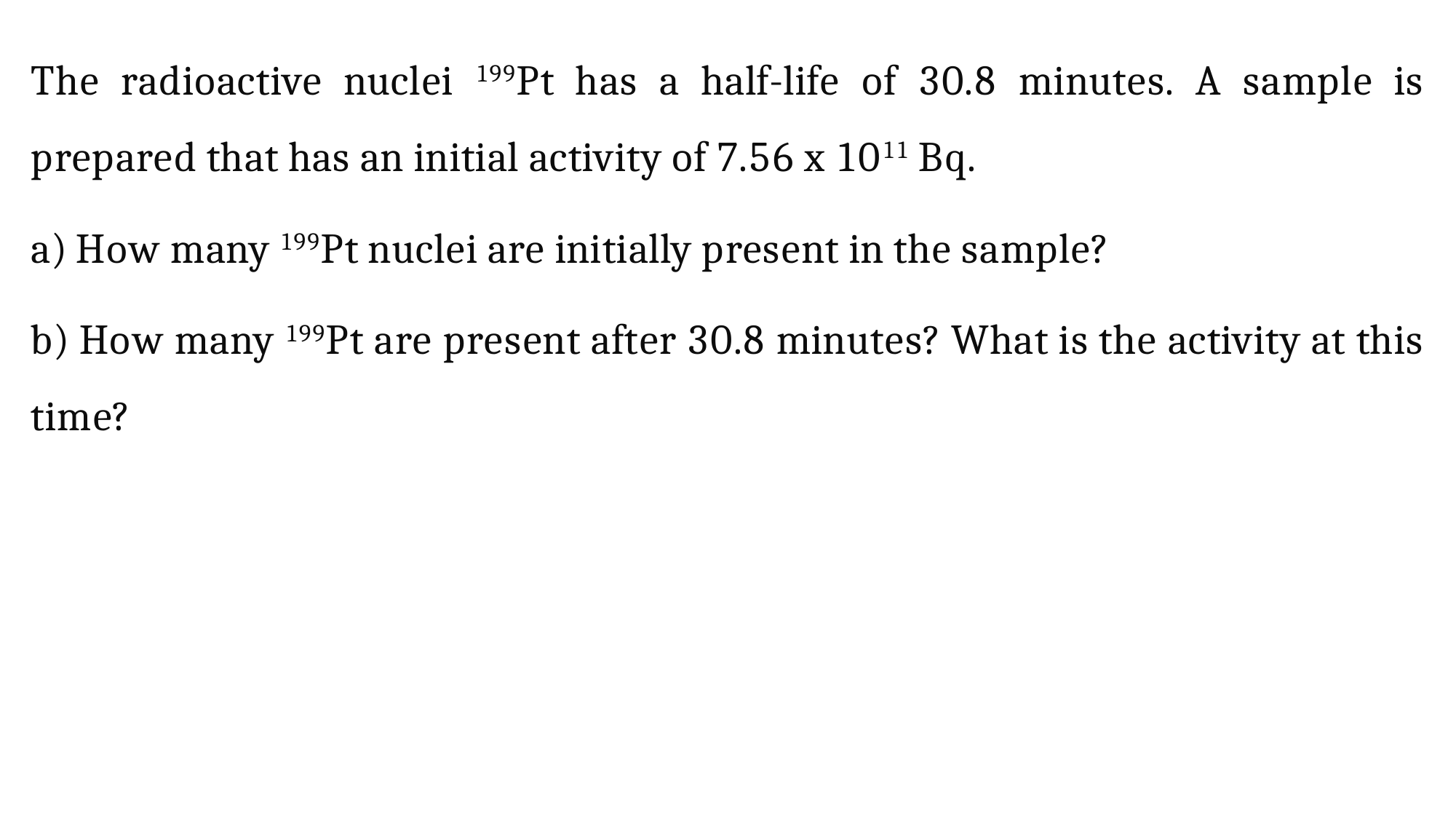

The radioactive nuclei 199Pt has a half-life of 30.8 minutes. A sample is prepared that has an initial activity of 7.56 x 1011 Bq.
a) How many 199Pt nuclei are initially present in the sample?
b) How many 199Pt are present after 30.8 minutes? What is the activity at this time?